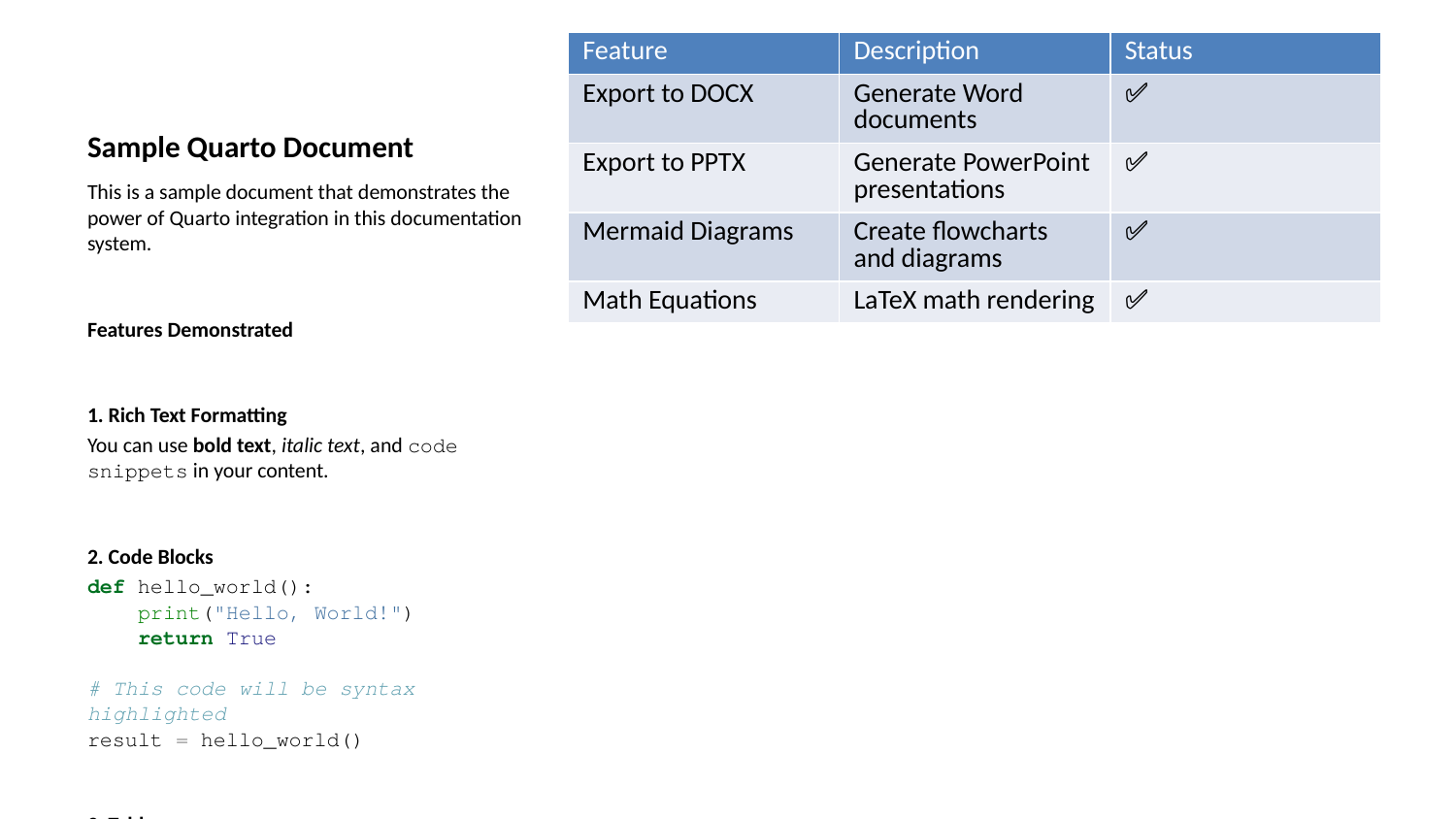

| Feature | Description | Status |
| --- | --- | --- |
| Export to DOCX | Generate Word documents | ✅ |
| Export to PPTX | Generate PowerPoint presentations | ✅ |
| Mermaid Diagrams | Create flowcharts and diagrams | ✅ |
| Math Equations | LaTeX math rendering | ✅ |
# Sample Quarto Document
This is a sample document that demonstrates the power of Quarto integration in this documentation system.
Features Demonstrated
1. Rich Text Formatting
You can use bold text, italic text, and code snippets in your content.
2. Code Blocks
def hello_world():
    print("Hello, World!")
    return True
# This code will be syntax highlighted
result = hello_world()
3. Tables